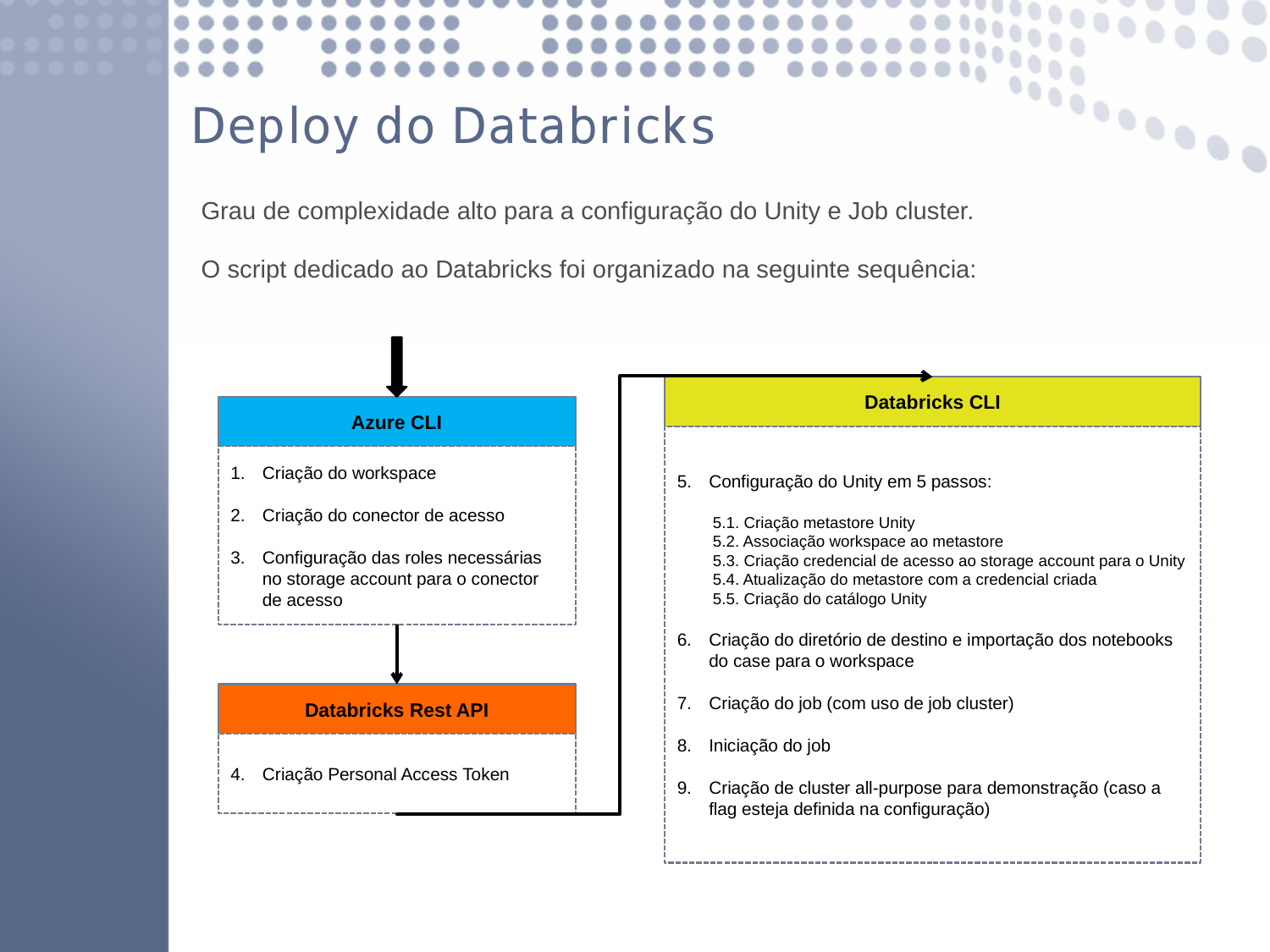

Deploy do Databricks
Grau de complexidade alto para a configuração do Unity e Job cluster.

O script dedicado ao Databricks foi organizado na seguinte sequência:

Databricks CLI
Azure CLI
Configuração do Unity em 5 passos:

        5.1. Criação metastore Unity
        5.2. Associação workspace ao metastore
        5.3. Criação credencial de acesso ao storage account para o Unity
        5.4. Atualização do metastore com a credencial criada
        5.5. Criação do catálogo Unity

6.	Criação do diretório de destino e importação dos notebooks do case para o workspace

7.	Criação do job (com uso de job cluster)

8.	Iniciação do job

9.	Criação de cluster all-purpose para demonstração (caso a flag esteja definida na configuração)
Criação do workspace

Criação do conector de acesso

Configuração das roles necessárias no storage account para o conector de acesso
Databricks Rest API
4.	Criação Personal Access Token